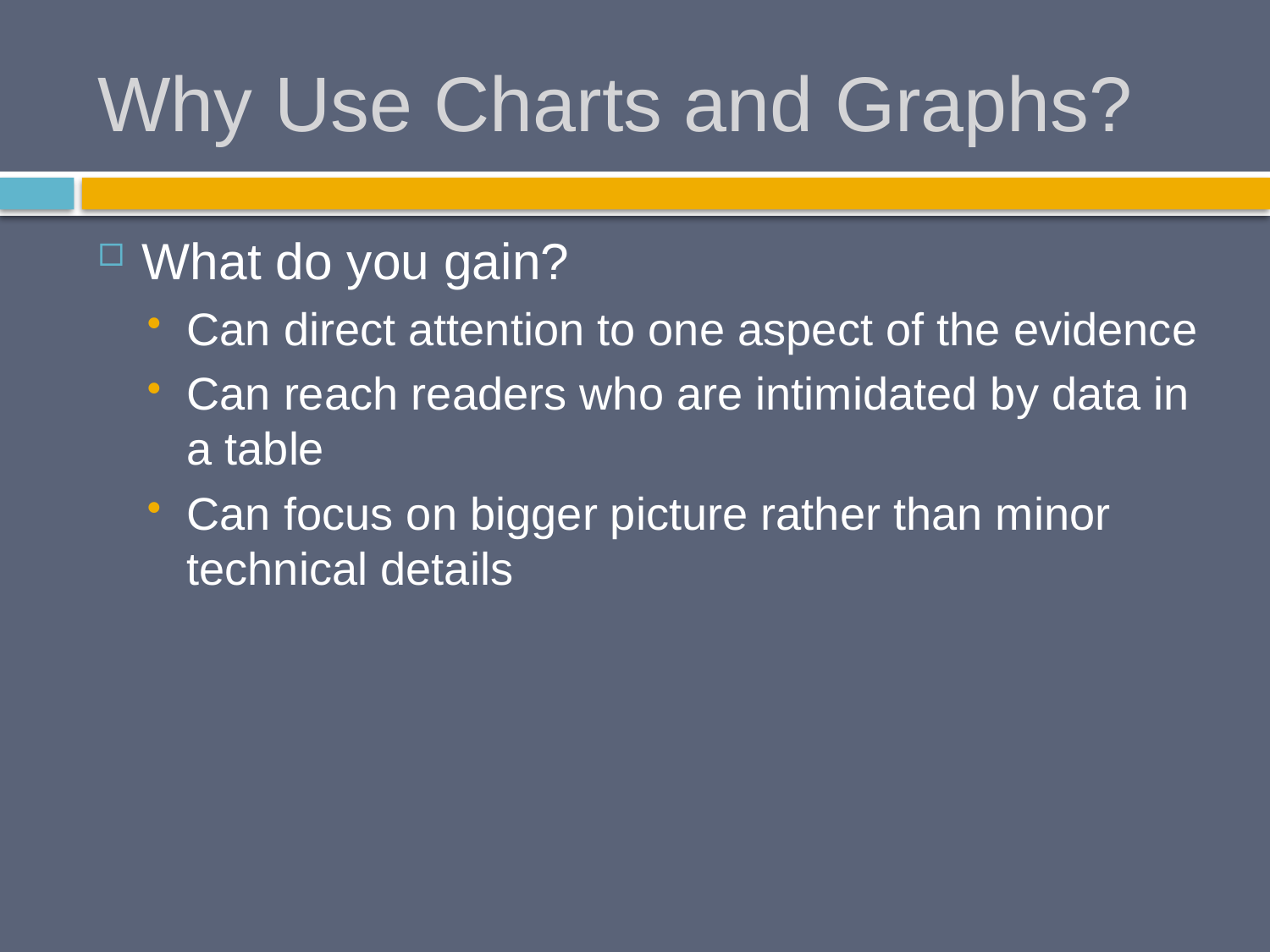

# Why Use Charts and Graphs?
What do you gain?
Can direct attention to one aspect of the evidence
Can reach readers who are intimidated by data in a table
Can focus on bigger picture rather than minor technical details